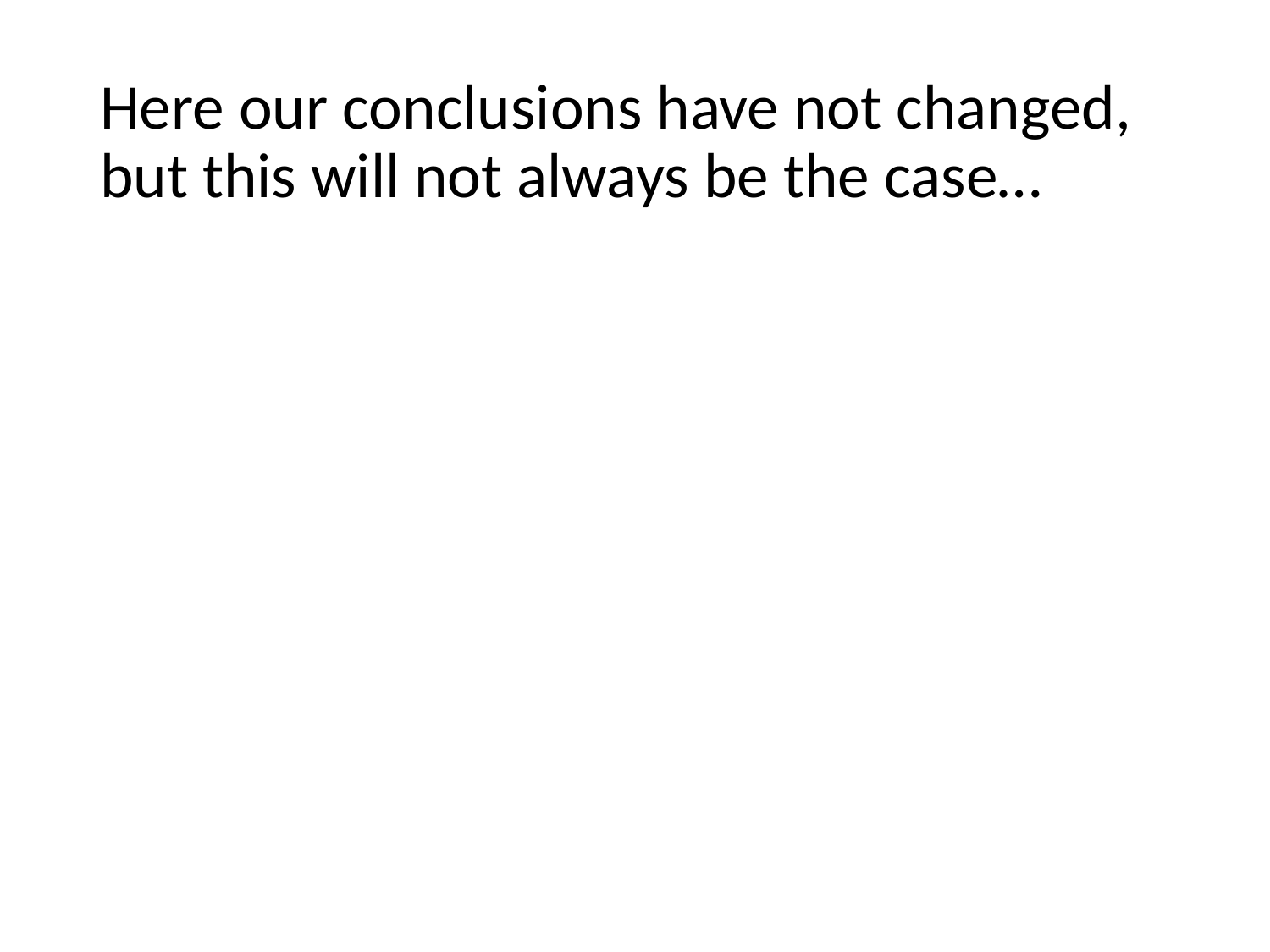

# Here our conclusions have not changed, but this will not always be the case…